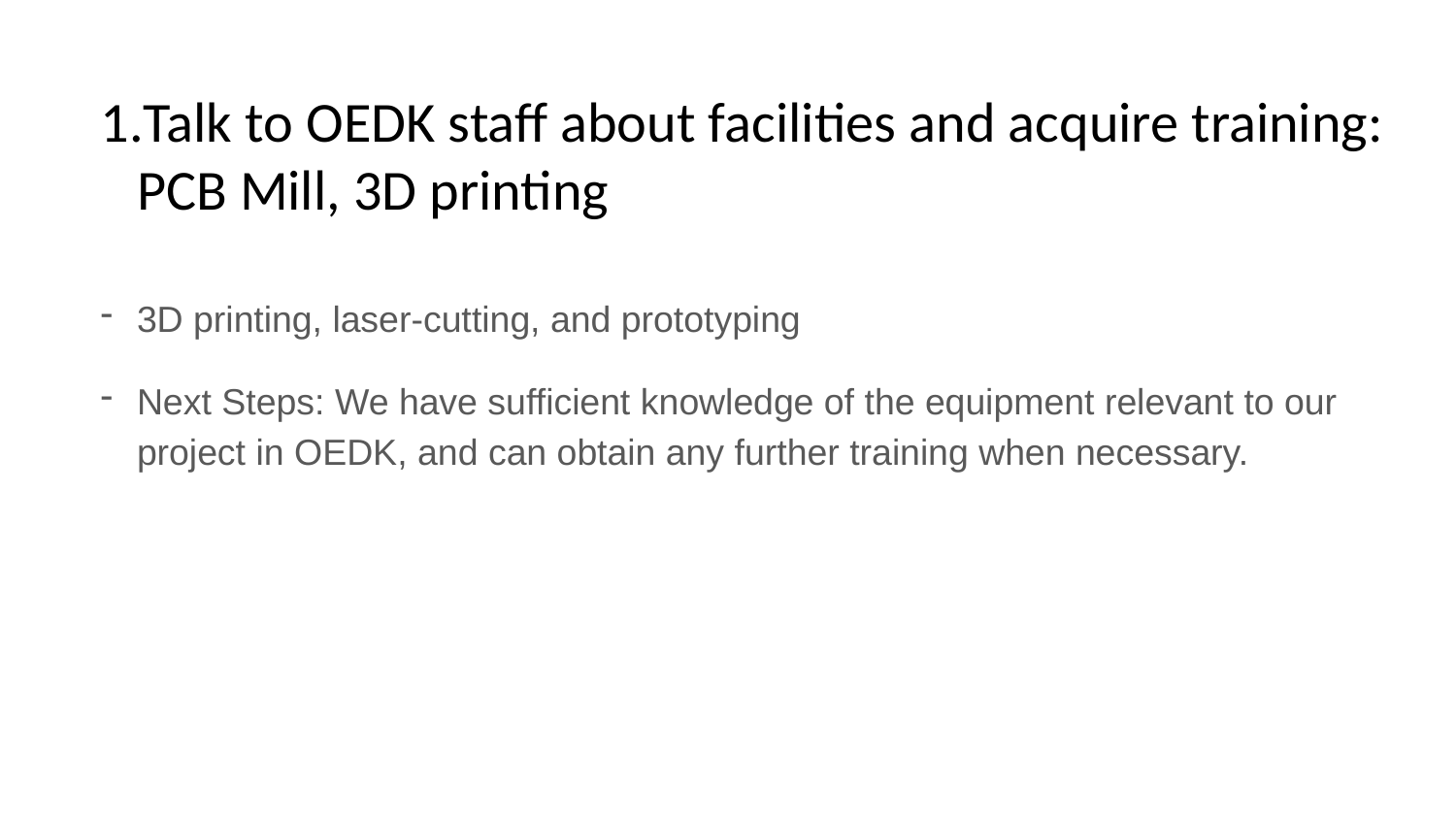

# Talk to OEDK staff about facilities and acquire training: PCB Mill, 3D printing
3D printing, laser-cutting, and prototyping
Next Steps: We have sufficient knowledge of the equipment relevant to our project in OEDK, and can obtain any further training when necessary.